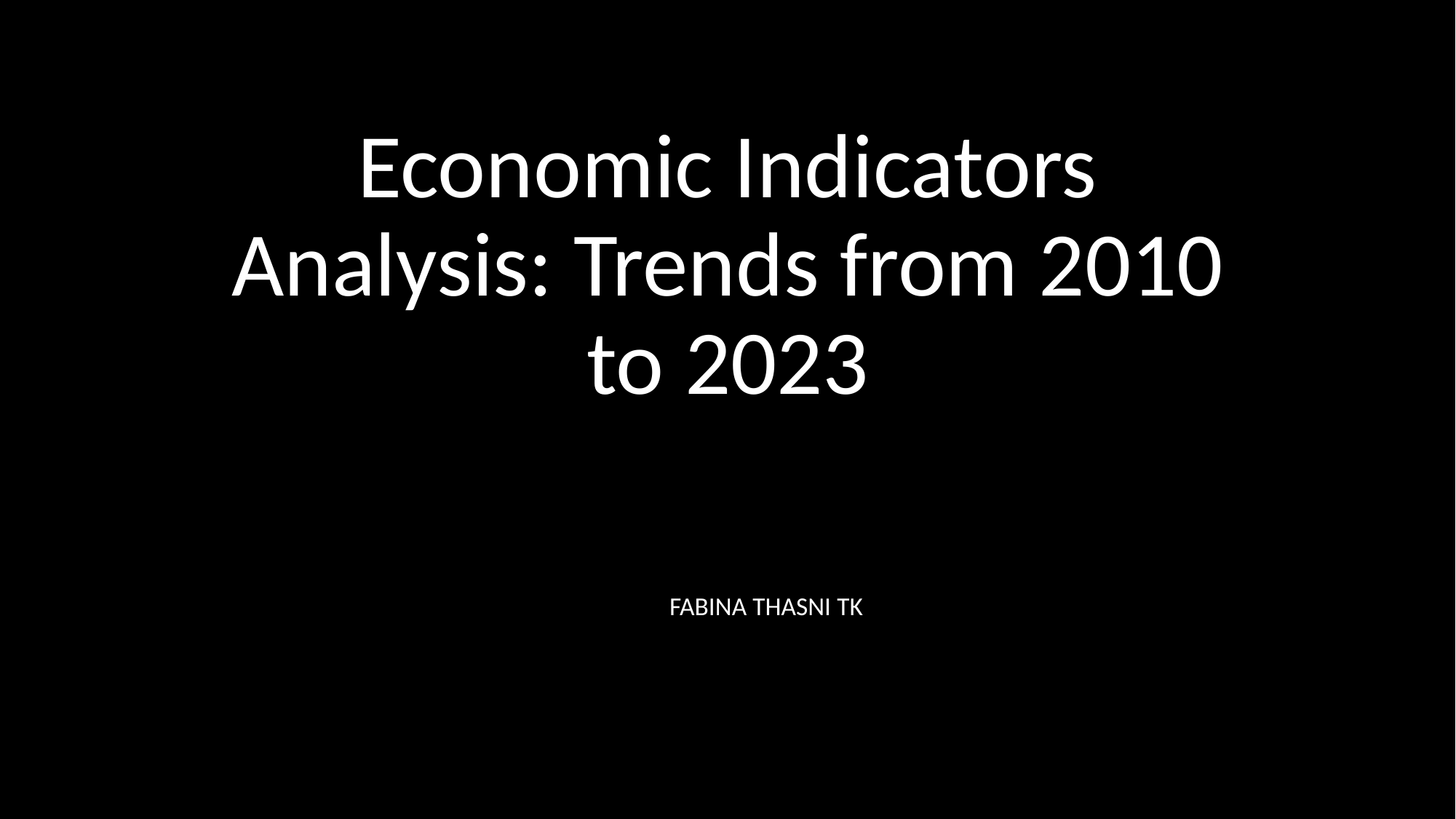

# Economic Indicators Analysis: Trends from 2010 to 2023

								FABINA THASNI TK